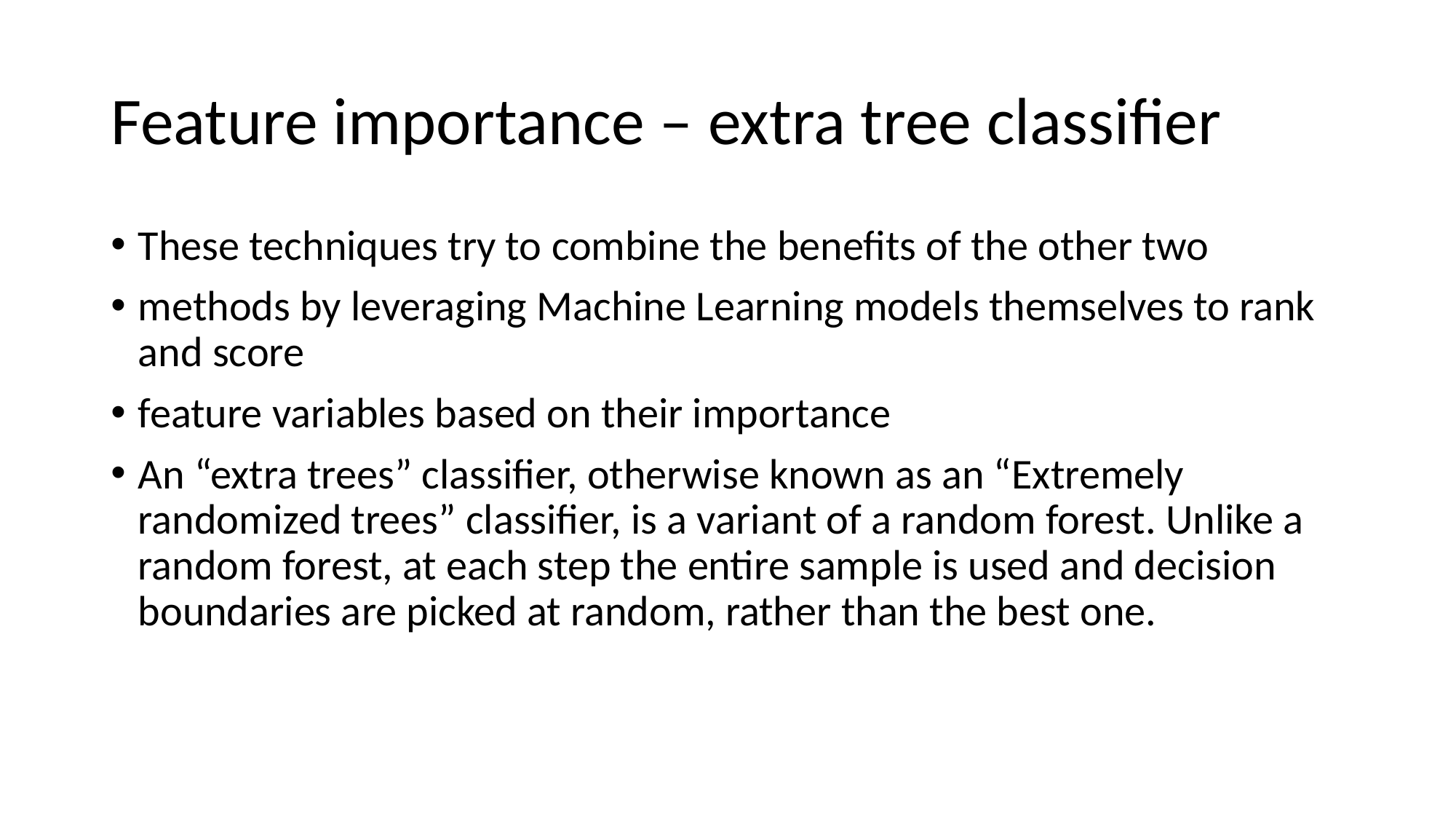

# Feature importance – extra tree classifier
These techniques try to combine the benefits of the other two
methods by leveraging Machine Learning models themselves to rank and score
feature variables based on their importance
An “extra trees” classifier, otherwise known as an “Extremely randomized trees” classifier, is a variant of a random forest. Unlike a random forest, at each step the entire sample is used and decision boundaries are picked at random, rather than the best one.